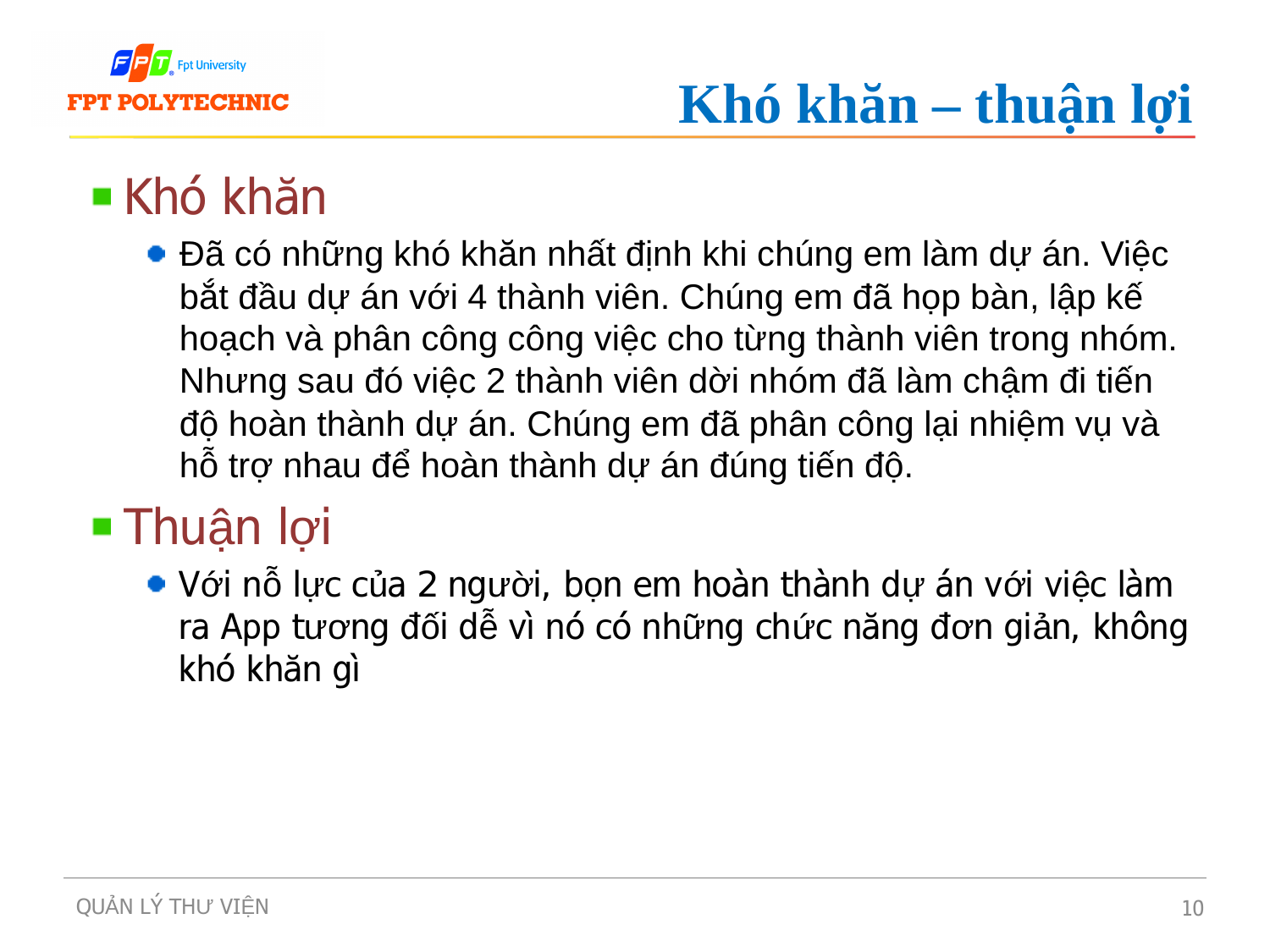

# Khó khăn – thuận lợi
Khó khăn
Đã có những khó khăn nhất định khi chúng em làm dự án. Việc bắt đầu dự án với 4 thành viên. Chúng em đã họp bàn, lập kế hoạch và phân công công việc cho từng thành viên trong nhóm. Nhưng sau đó việc 2 thành viên dời nhóm đã làm chậm đi tiến độ hoàn thành dự án. Chúng em đã phân công lại nhiệm vụ và hỗ trợ nhau để hoàn thành dự án đúng tiến độ.
Thuận lợi
Với nỗ lực của 2 người, bọn em hoàn thành dự án với việc làm ra App tương đối dễ vì nó có những chức năng đơn giản, không khó khăn gì

QUẢN LÝ THƯ VIỆN
10